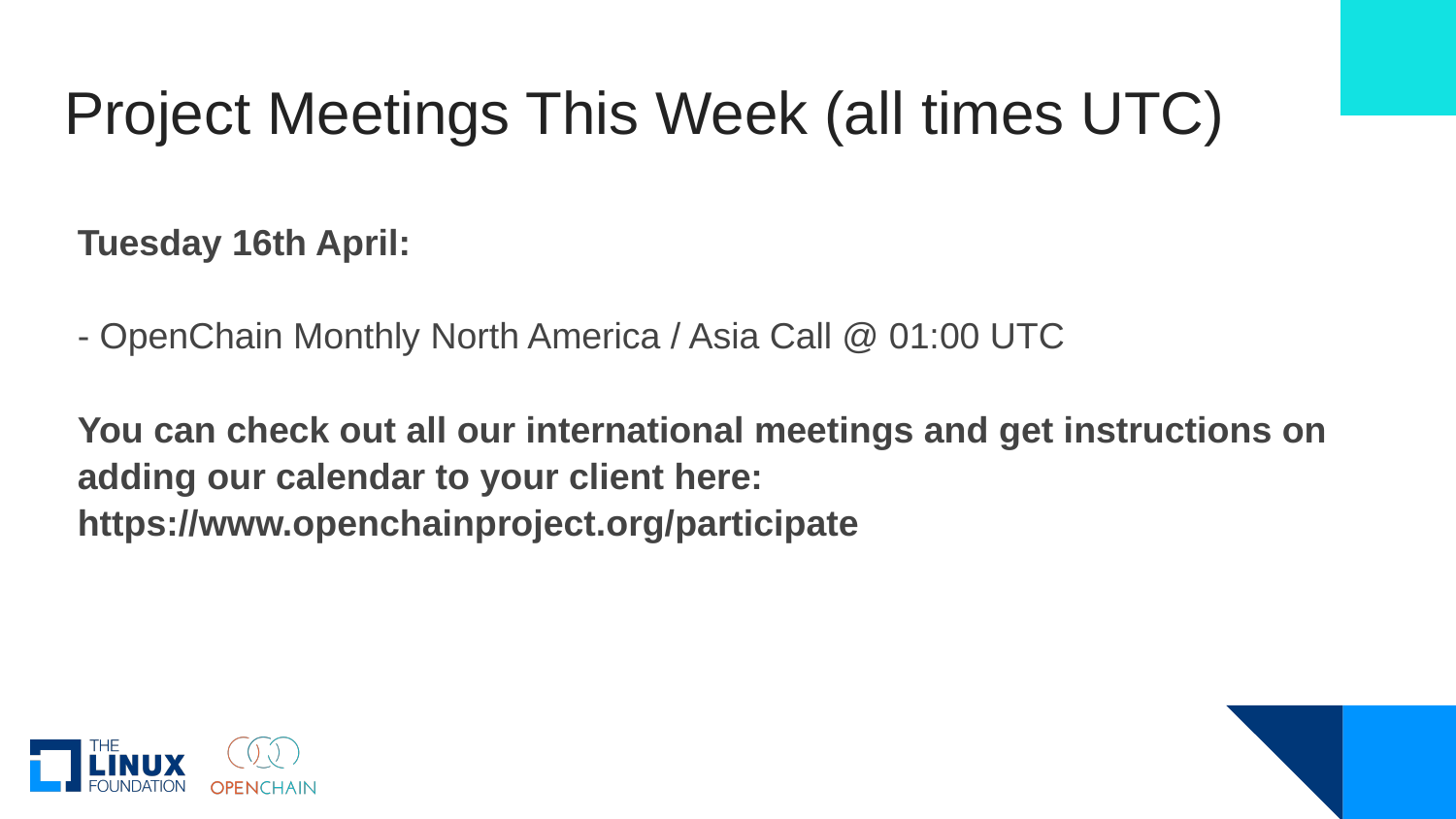

# Project Meetings This Week (all times UTC)
Tuesday 16th April:

- OpenChain Monthly North America / Asia Call @ 01:00 UTC

You can check out all our international meetings and get instructions on adding our calendar to your client here:
https://www.openchainproject.org/participate